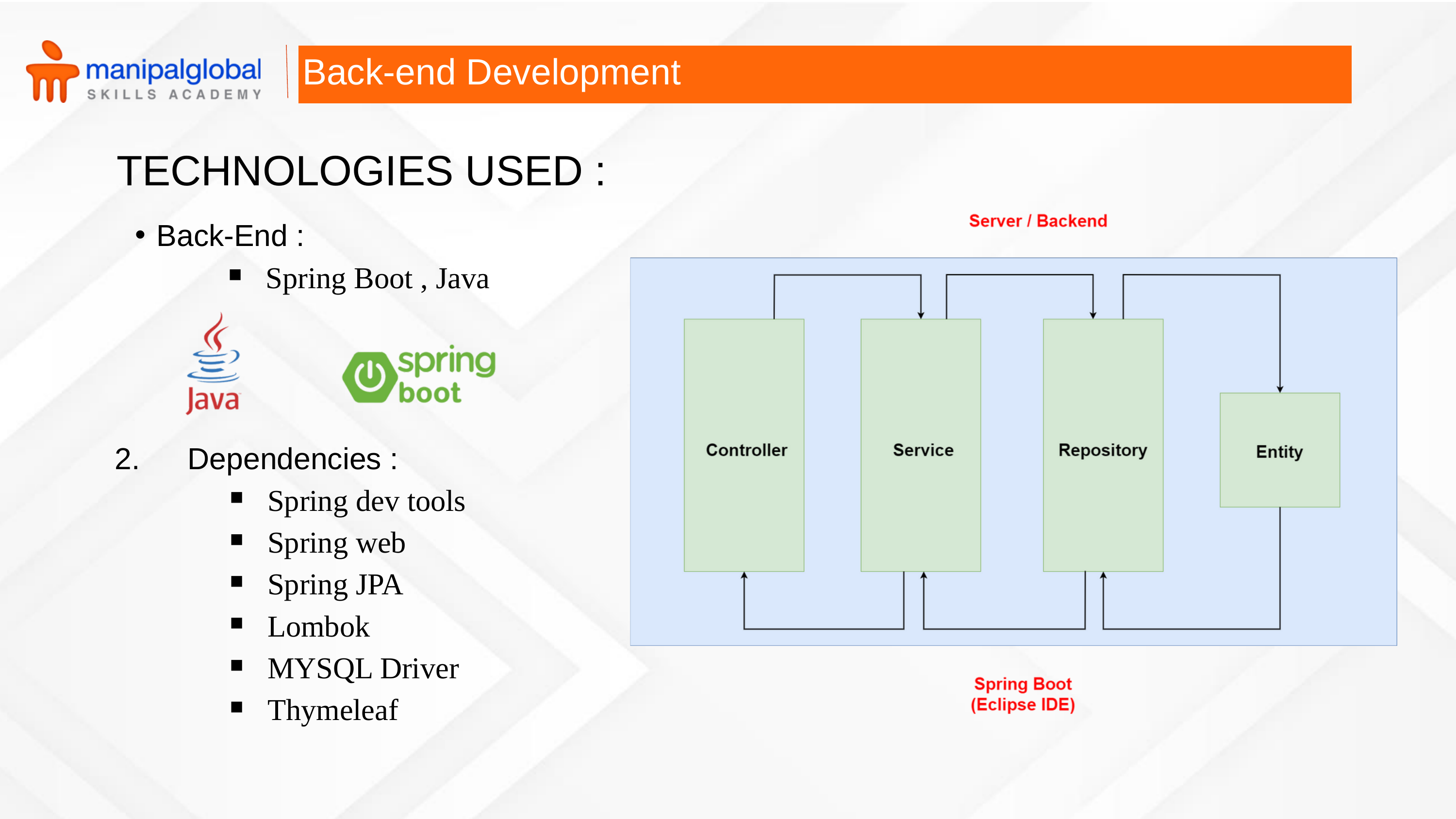

Back-end Development

TECHNOLOGIES USED :

Back-End :
Spring Boot , Java

2.	Dependencies :
Spring dev tools
Spring web
Spring JPA
Lombok
MYSQL Driver
Thymeleaf